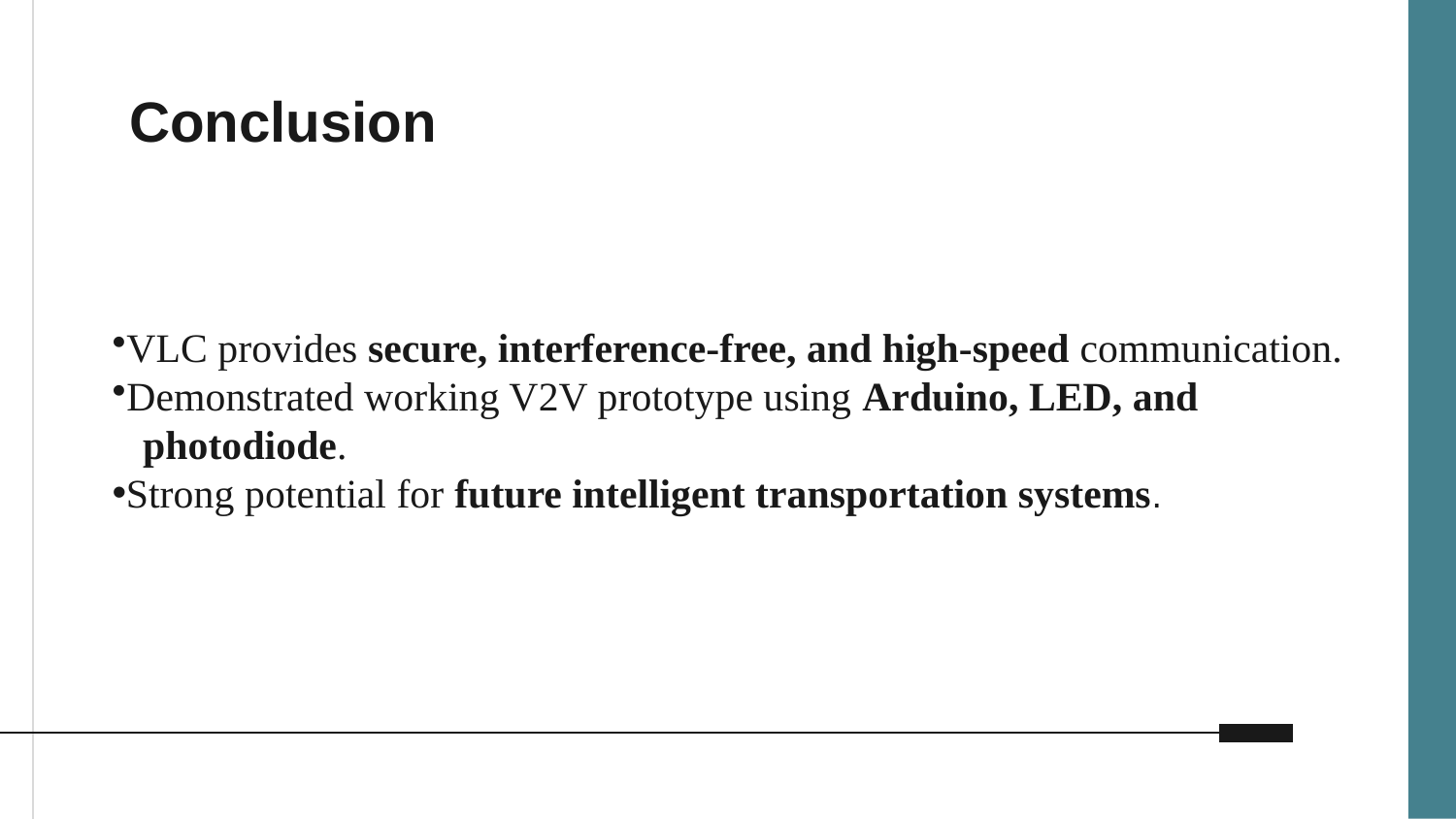

# Conclusion

VLC provides secure, interference-free, and high-speed communication.
Demonstrated working V2V prototype using Arduino, LED, and
   photodiode.
Strong potential for future intelligent transportation systems.